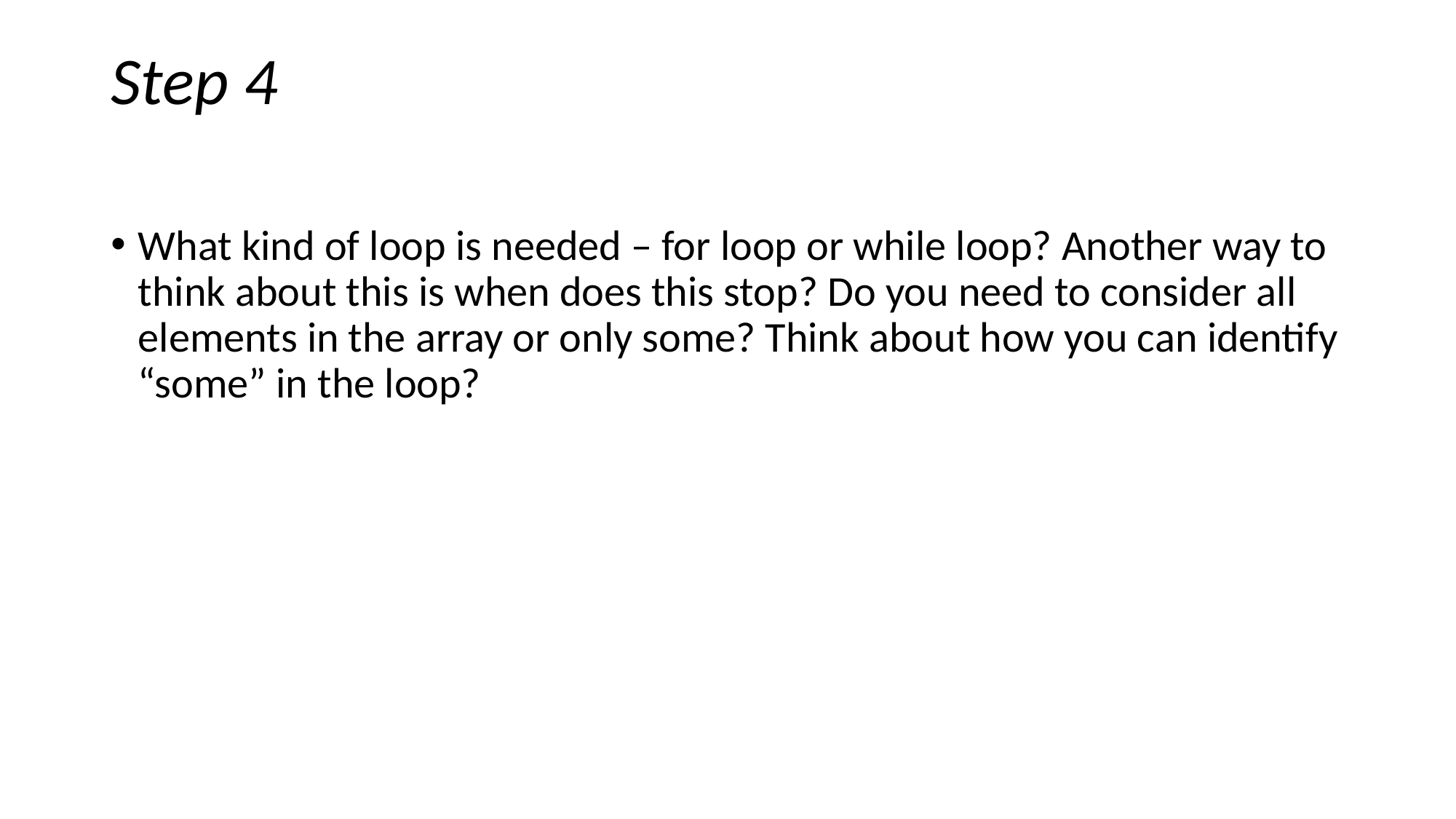

# Step 4
What kind of loop is needed – for loop or while loop? Another way to think about this is when does this stop? Do you need to consider all elements in the array or only some? Think about how you can identify “some” in the loop?